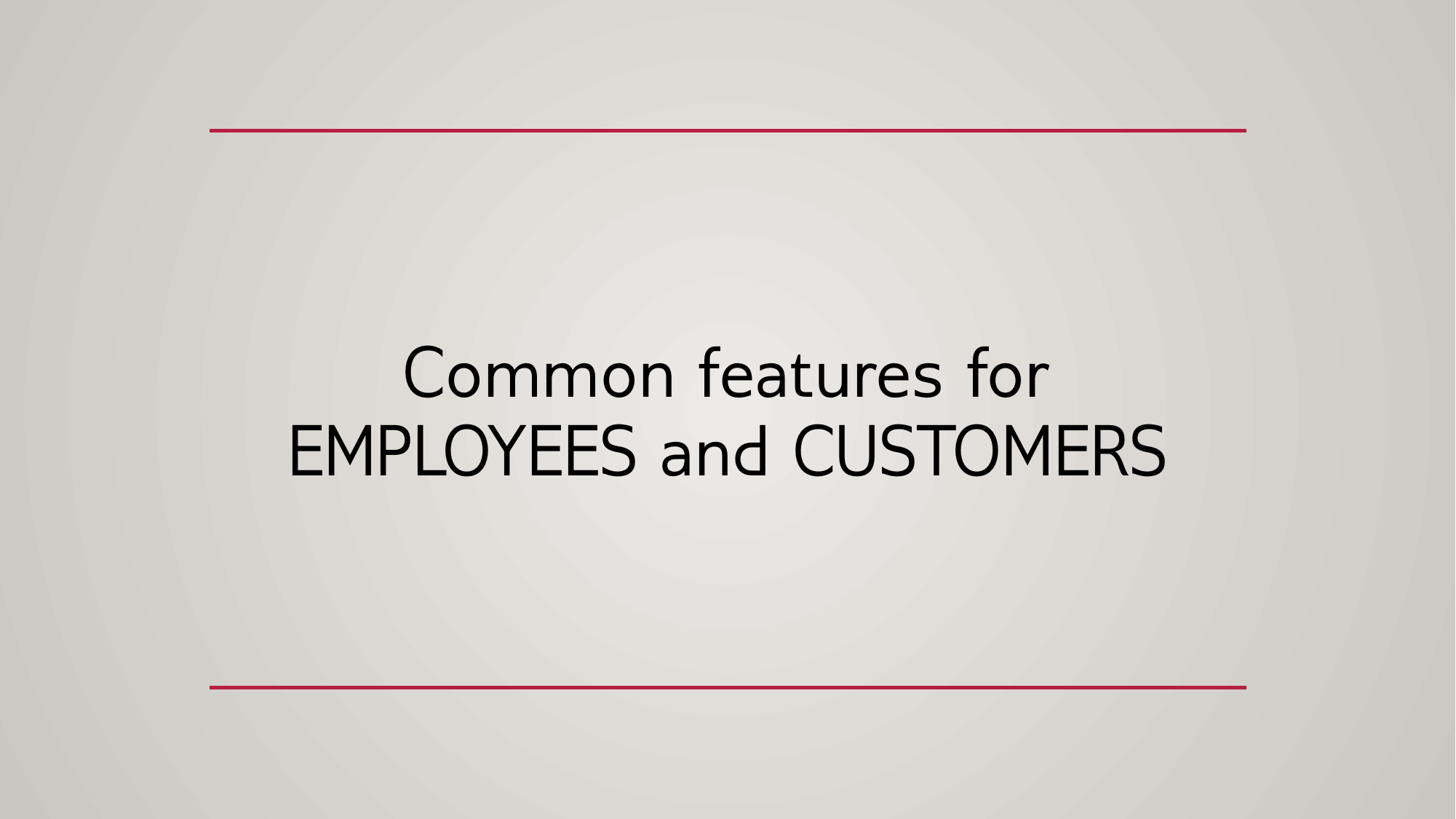

# Common features for EMPLOYEES and CUSTOMERS